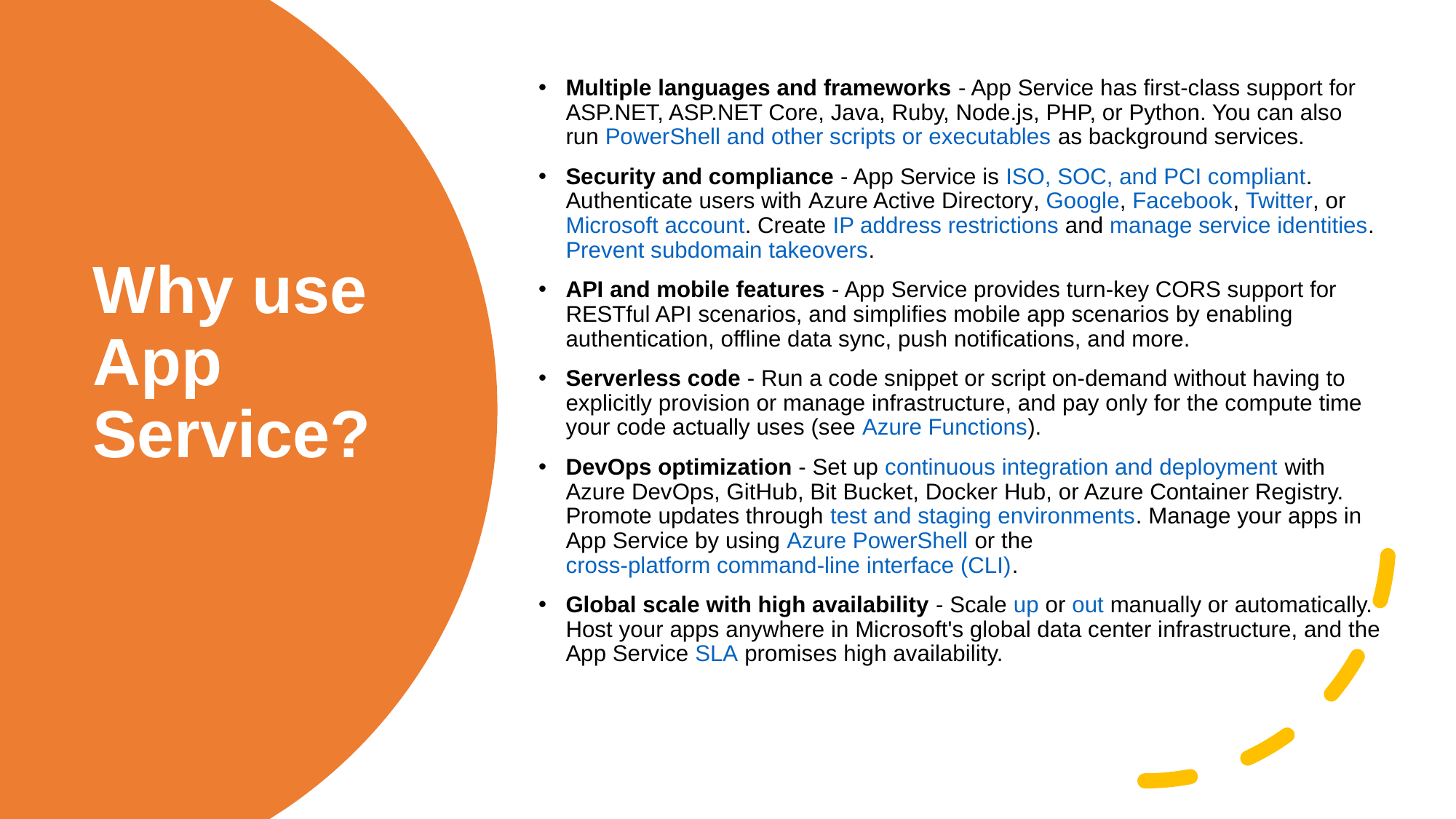

Multiple languages and frameworks - App Service has first-class support for ASP.NET, ASP.NET Core, Java, Ruby, Node.js, PHP, or Python. You can also run PowerShell and other scripts or executables as background services.
Security and compliance - App Service is ISO, SOC, and PCI compliant. Authenticate users with Azure Active Directory, Google, Facebook, Twitter, or Microsoft account. Create IP address restrictions and manage service identities. Prevent subdomain takeovers.
API and mobile features - App Service provides turn-key CORS support for RESTful API scenarios, and simplifies mobile app scenarios by enabling authentication, offline data sync, push notifications, and more.
Serverless code - Run a code snippet or script on-demand without having to explicitly provision or manage infrastructure, and pay only for the compute time your code actually uses (see Azure Functions).
DevOps optimization - Set up continuous integration and deployment with Azure DevOps, GitHub, Bit Bucket, Docker Hub, or Azure Container Registry. Promote updates through test and staging environments. Manage your apps in App Service by using Azure PowerShell or the cross-platform command-line interface (CLI).
Global scale with high availability - Scale up or out manually or automatically. Host your apps anywhere in Microsoft's global data center infrastructure, and the App Service SLA promises high availability.

# Why use App Service?